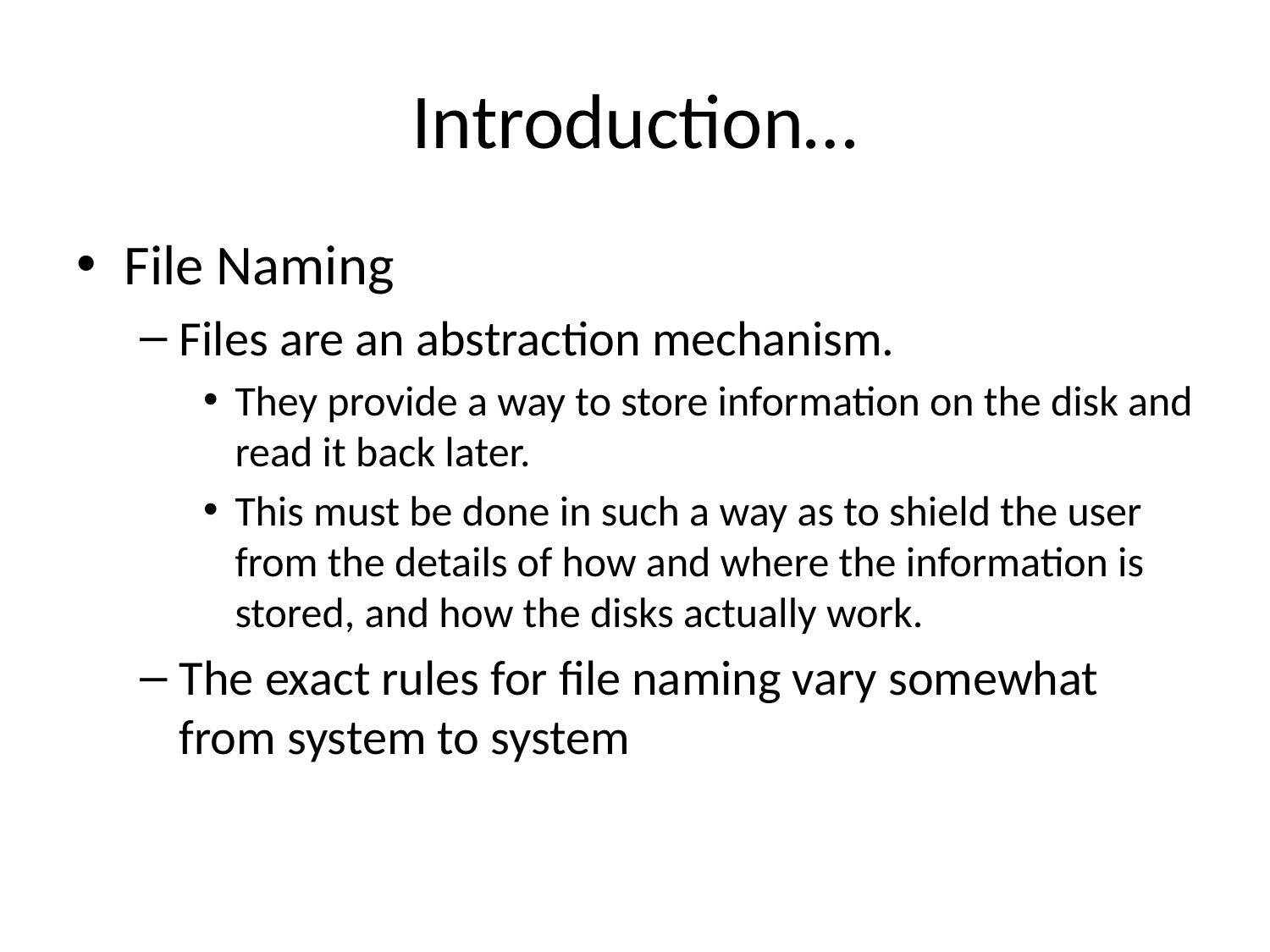

# Introduction…
File Naming
Files are an abstraction mechanism.
They provide a way to store information on the disk and read it back later.
This must be done in such a way as to shield the user from the details of how and where the information is stored, and how the disks actually work.
The exact rules for file naming vary somewhat from system to system